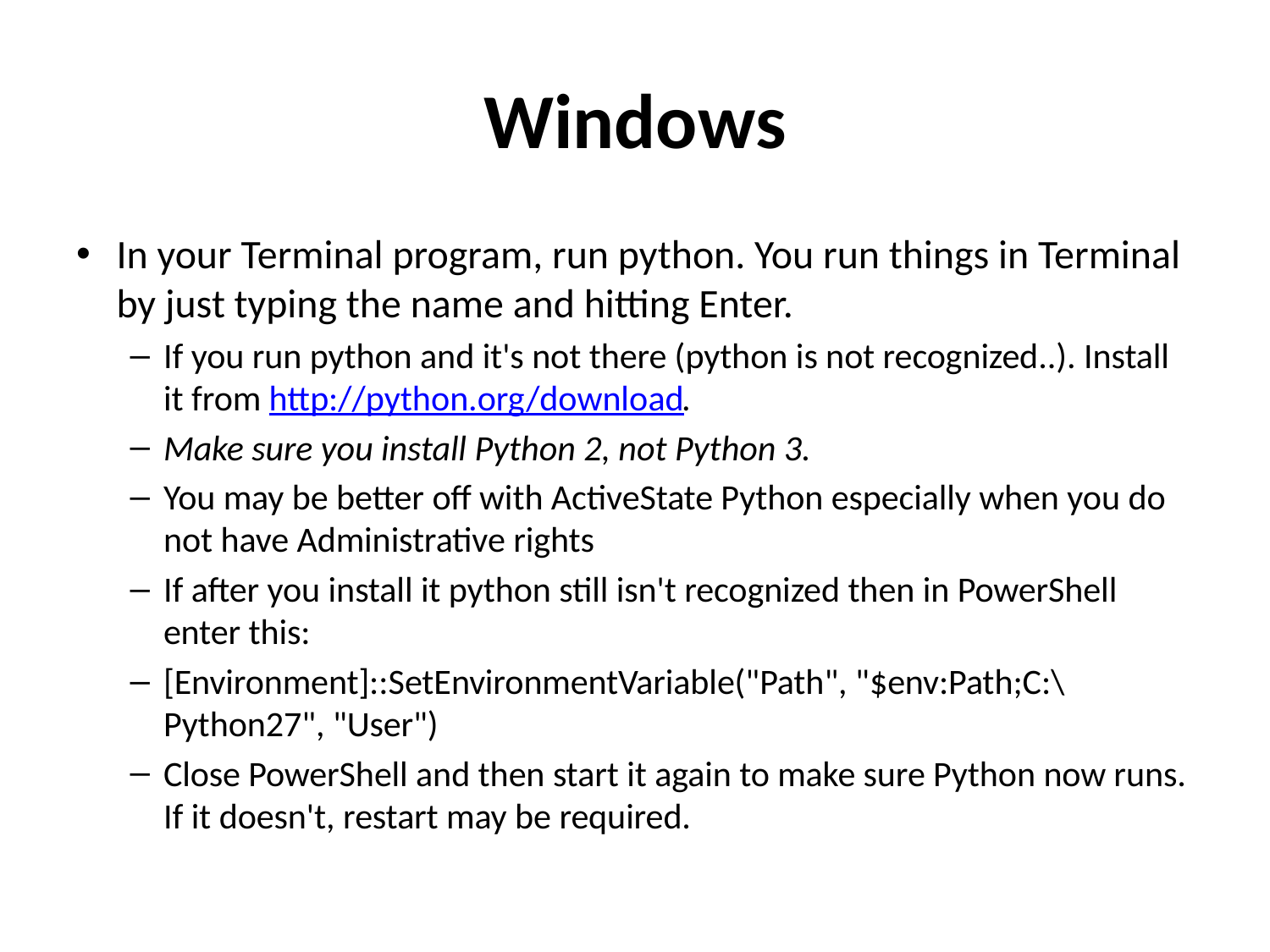

# Windows
In your Terminal program, run python. You run things in Terminal by just typing the name and hitting Enter.
If you run python and it's not there (python is not recognized..). Install it from http://python.org/download.
Make sure you install Python 2, not Python 3.
You may be better off with ActiveState Python especially when you do not have Administrative rights
If after you install it python still isn't recognized then in PowerShell enter this:
[Environment]::SetEnvironmentVariable("Path", "$env:Path;C:\Python27", "User")
Close PowerShell and then start it again to make sure Python now runs. If it doesn't, restart may be required.